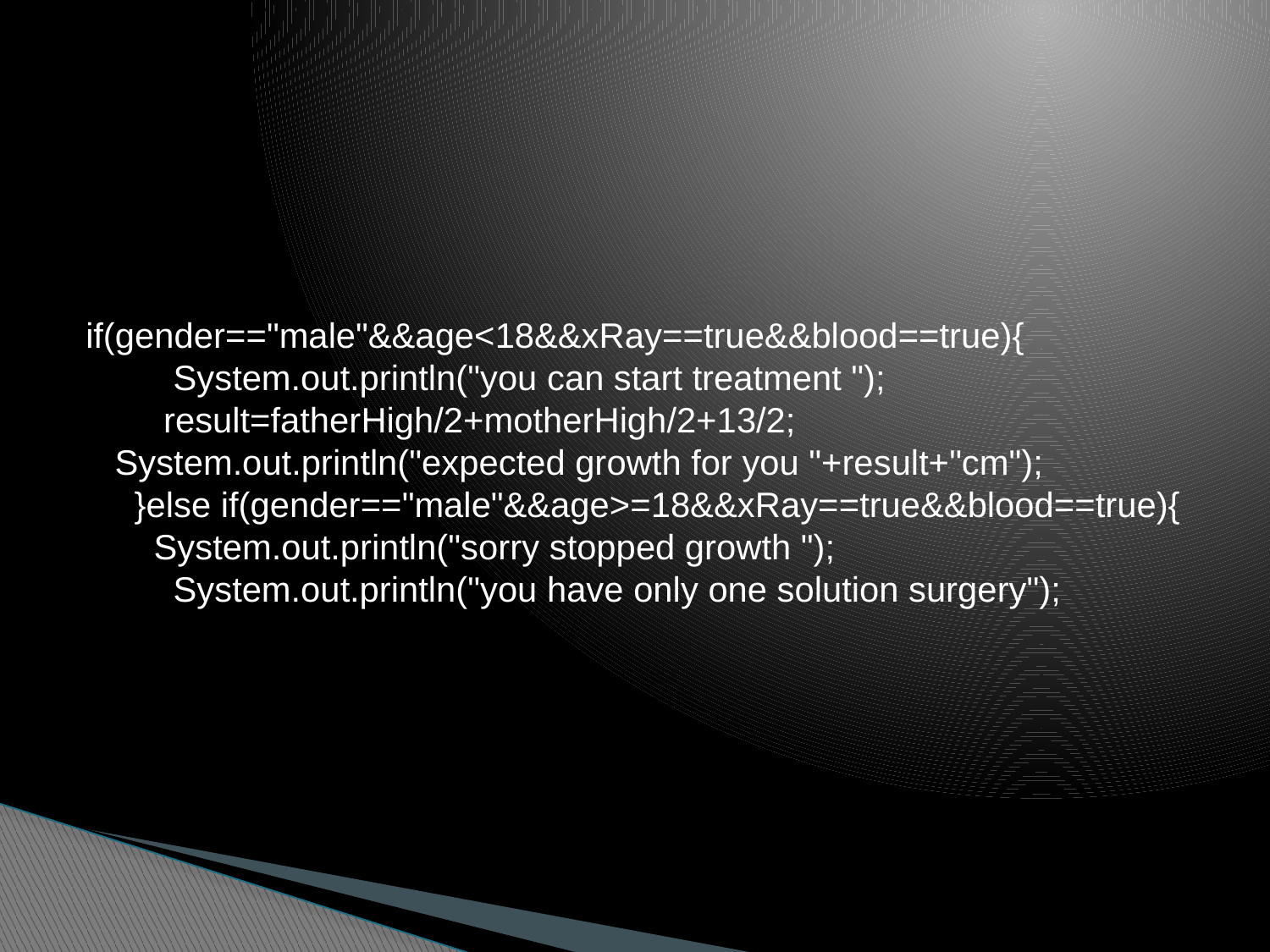

#
 if(gender=="male"&&age<18&&xRay==true&&blood==true){
          System.out.println("you can start treatment ");
         result=fatherHigh/2+motherHigh/2+13/2;
    System.out.println("expected growth for you "+result+"cm");
      }else if(gender=="male"&&age>=18&&xRay==true&&blood==true){
        System.out.println("sorry stopped growth ");
          System.out.println("you have only one solution surgery");